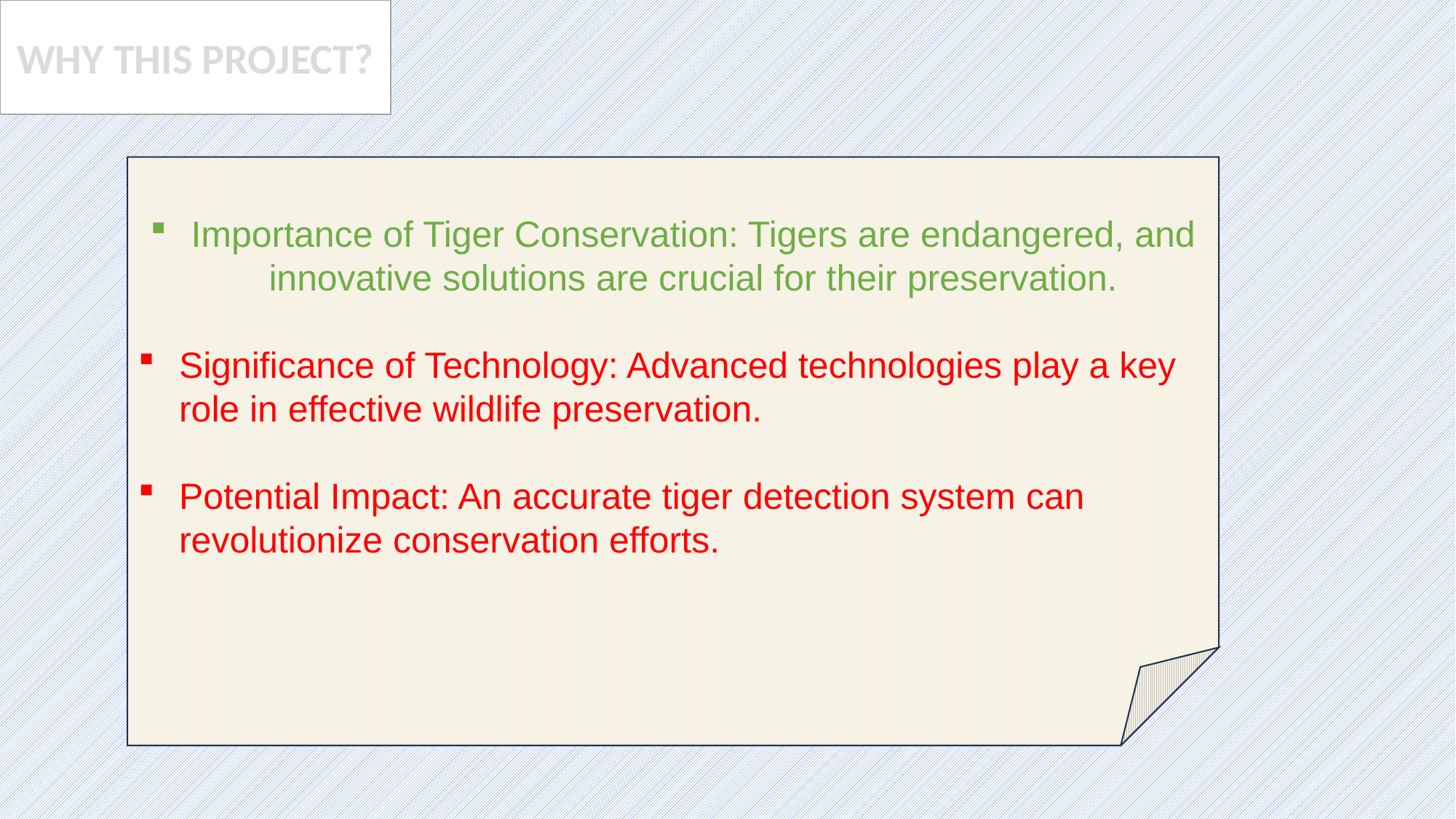

WHY THIS PROJECT?
Importance of Tiger Conservation: Tigers are endangered, and innovative solutions are crucial for their preservation.

Significance of Technology: Advanced technologies play a key role in effective wildlife preservation.

Potential Impact: An accurate tiger detection system can revolutionize conservation efforts.